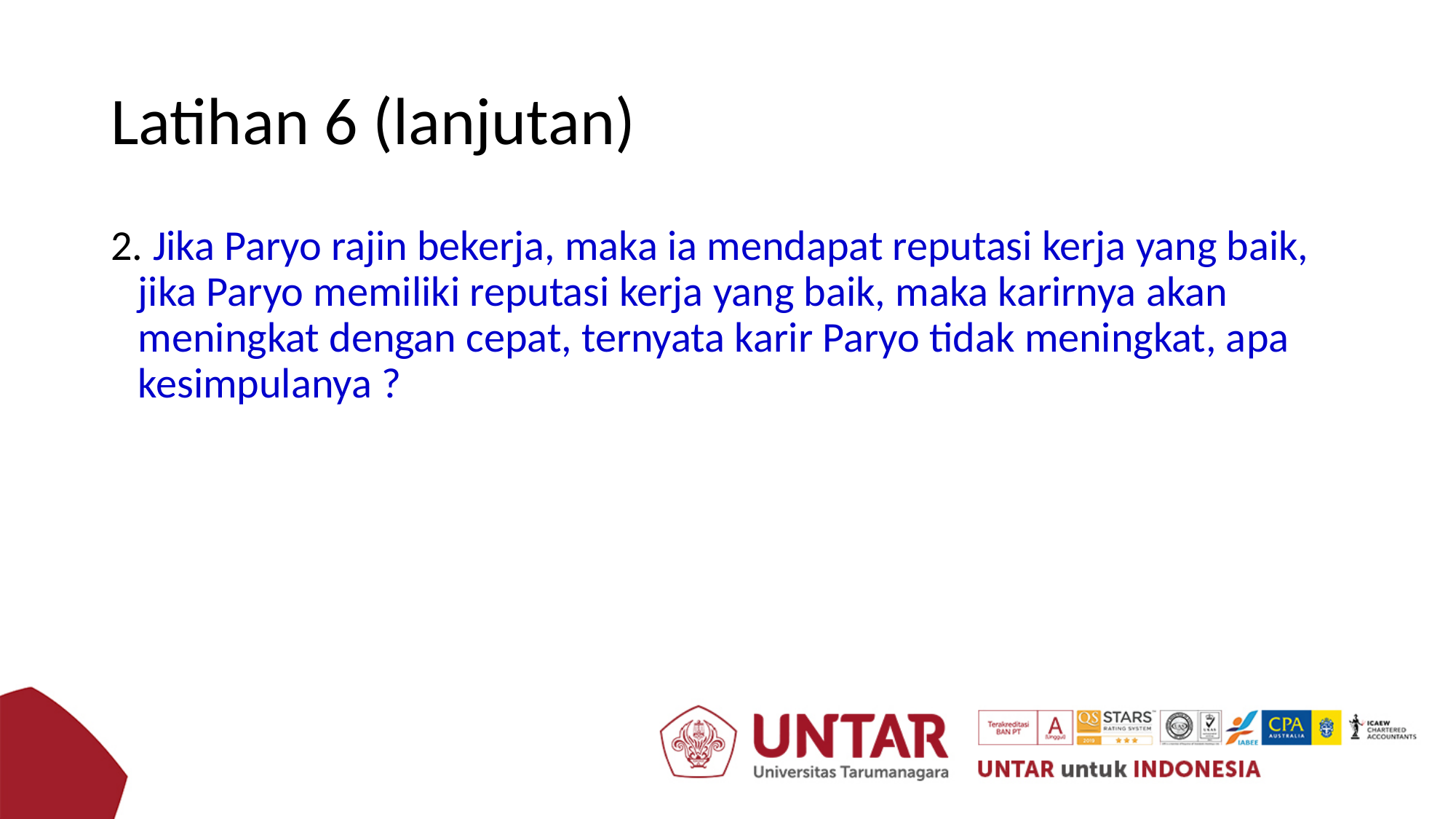

# Latihan 6 (lanjutan)
2. Jika Paryo rajin bekerja, maka ia mendapat reputasi kerja yang baik, jika Paryo memiliki reputasi kerja yang baik, maka karirnya akan meningkat dengan cepat, ternyata karir Paryo tidak meningkat, apa kesimpulanya ?